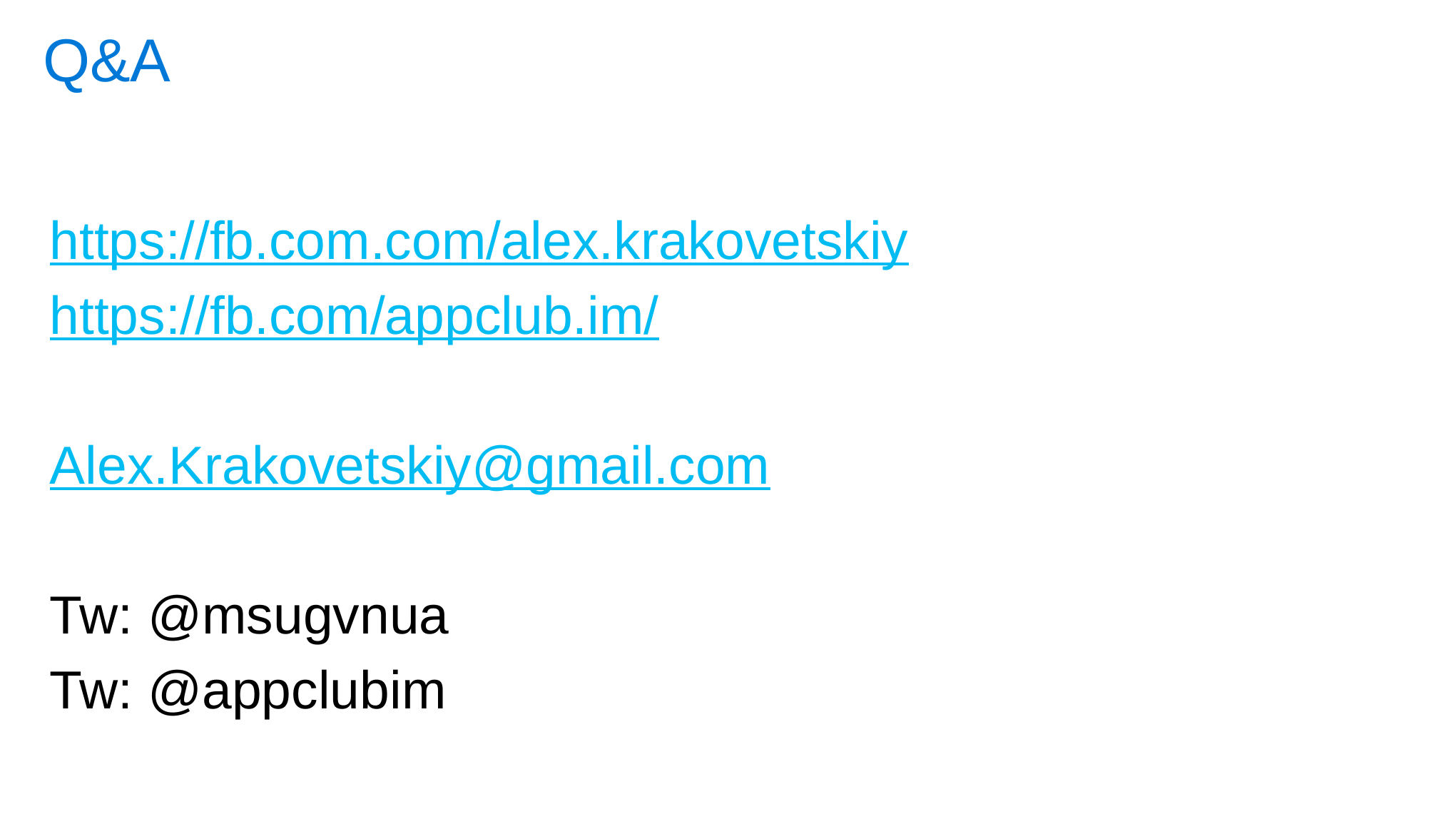

Q&A

https://fb.com.com/alex.krakovetskiy
https://fb.com/appclub.im/

Alex.Krakovetskiy@gmail.com

Tw: @msugvnua
Tw: @appclubim